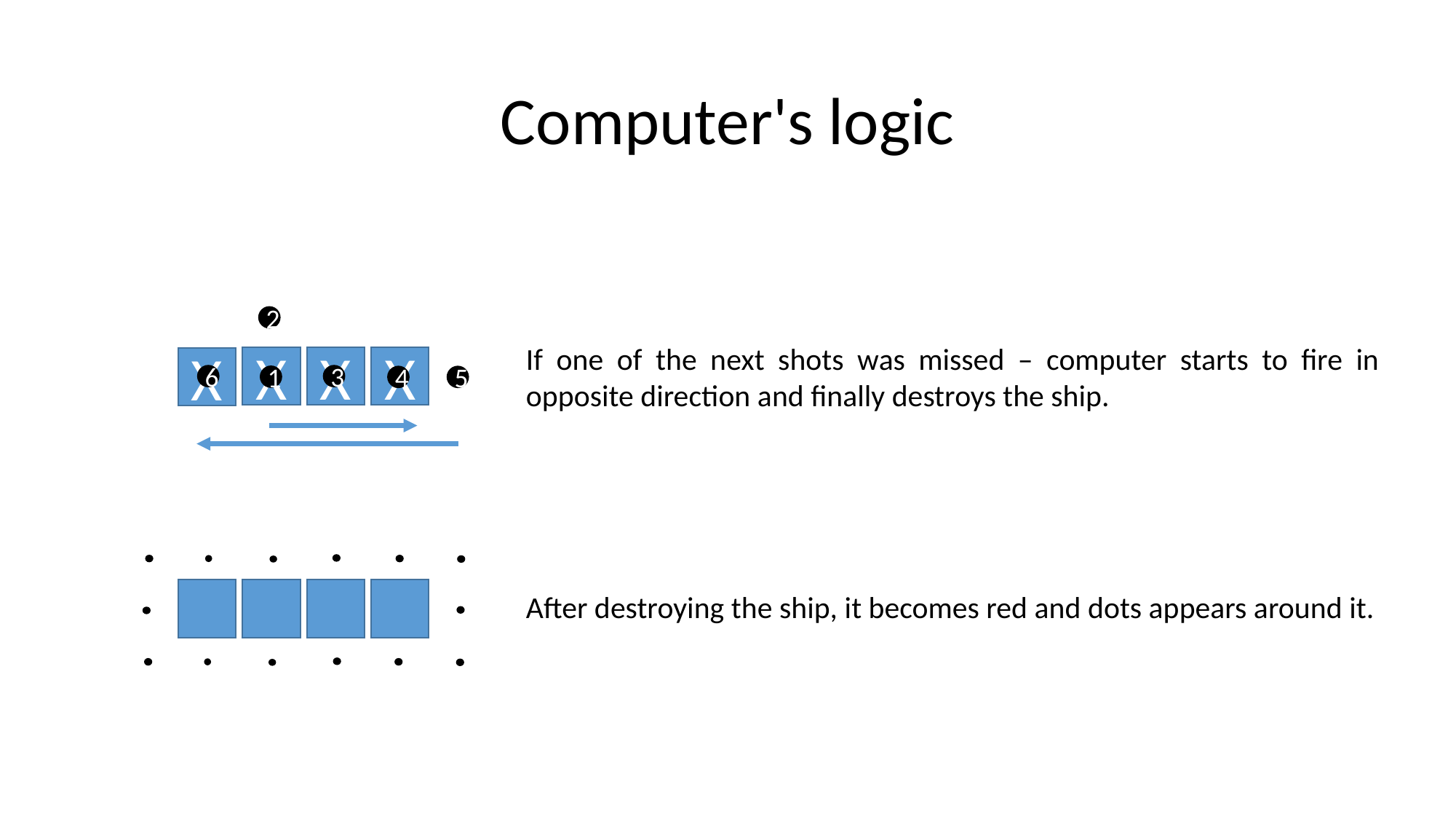

# Computer's logic
2
If one of the next shots was missed – computer starts to fire in opposite direction and finally destroys the ship.
Х
Х
Х
Х
6
3
1
4
5

After destroying the ship, it becomes red and dots appears around it.